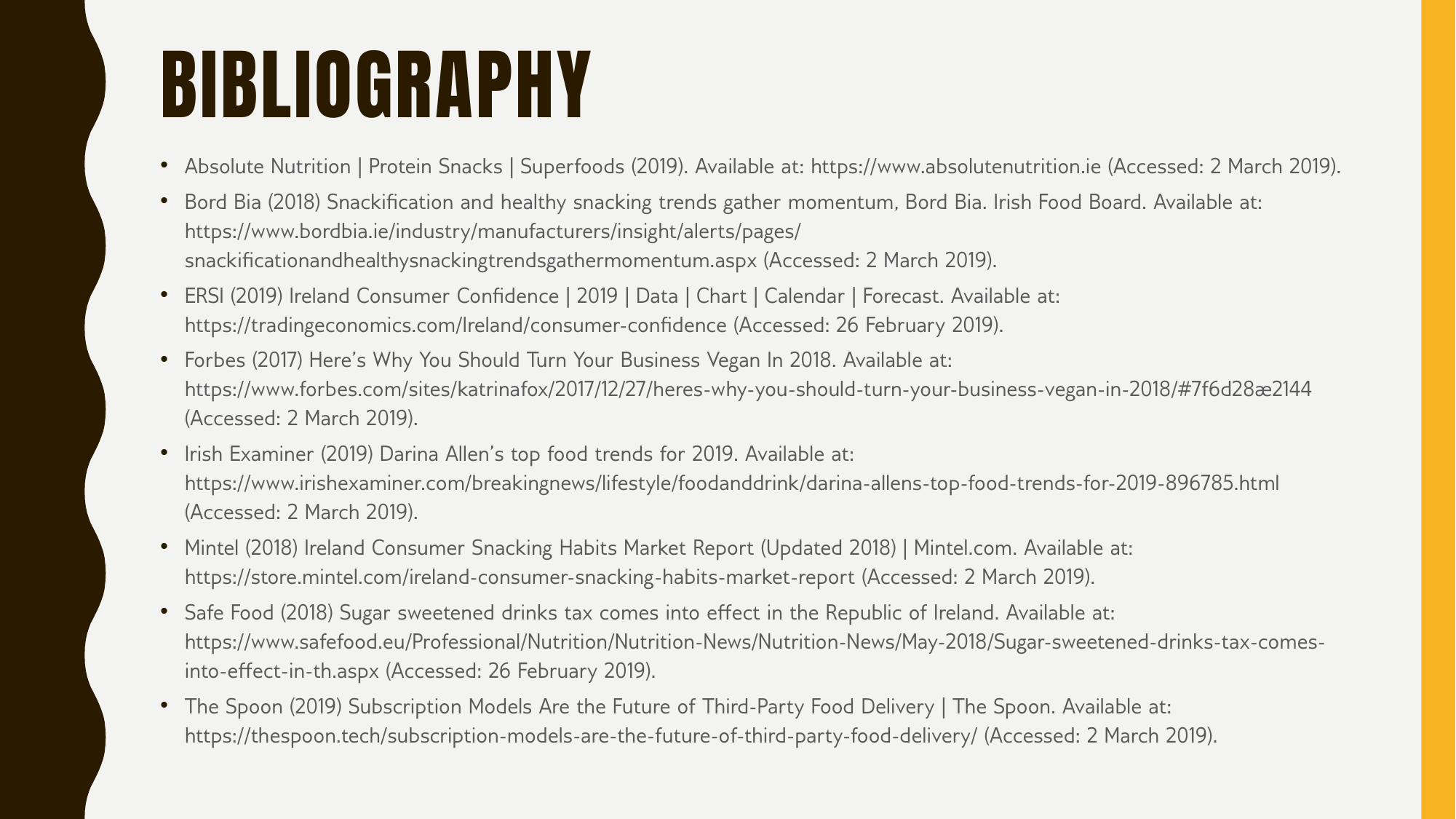

# Bibliography
Absolute Nutrition | Protein Snacks | Superfoods (2019). Available at: https://www.absolutenutrition.ie (Accessed: 2 March 2019).
Bord Bia (2018) Snackification and healthy snacking trends gather momentum, Bord Bia. Irish Food Board. Available at: https://www.bordbia.ie/industry/manufacturers/insight/alerts/pages/snackificationandhealthysnackingtrendsgathermomentum.aspx (Accessed: 2 March 2019).
ERSI (2019) Ireland Consumer Confidence | 2019 | Data | Chart | Calendar | Forecast. Available at: https://tradingeconomics.com/Ireland/consumer-confidence (Accessed: 26 February 2019).
Forbes (2017) Here’s Why You Should Turn Your Business Vegan In 2018. Available at: https://www.forbes.com/sites/katrinafox/2017/12/27/heres-why-you-should-turn-your-business-vegan-in-2018/#7f6d28ae2144 (Accessed: 2 March 2019).
Irish Examiner (2019) Darina Allen’s top food trends for 2019. Available at: https://www.irishexaminer.com/breakingnews/lifestyle/foodanddrink/darina-allens-top-food-trends-for-2019-896785.html (Accessed: 2 March 2019).
Mintel (2018) Ireland Consumer Snacking Habits Market Report (Updated 2018) | Mintel.com. Available at: https://store.mintel.com/ireland-consumer-snacking-habits-market-report (Accessed: 2 March 2019).
Safe Food (2018) Sugar sweetened drinks tax comes into effect in the Republic of Ireland. Available at: https://www.safefood.eu/Professional/Nutrition/Nutrition-News/Nutrition-News/May-2018/Sugar-sweetened-drinks-tax-comes-into-effect-in-th.aspx (Accessed: 26 February 2019).
The Spoon (2019) Subscription Models Are the Future of Third-Party Food Delivery | The Spoon. Available at: https://thespoon.tech/subscription-models-are-the-future-of-third-party-food-delivery/ (Accessed: 2 March 2019).